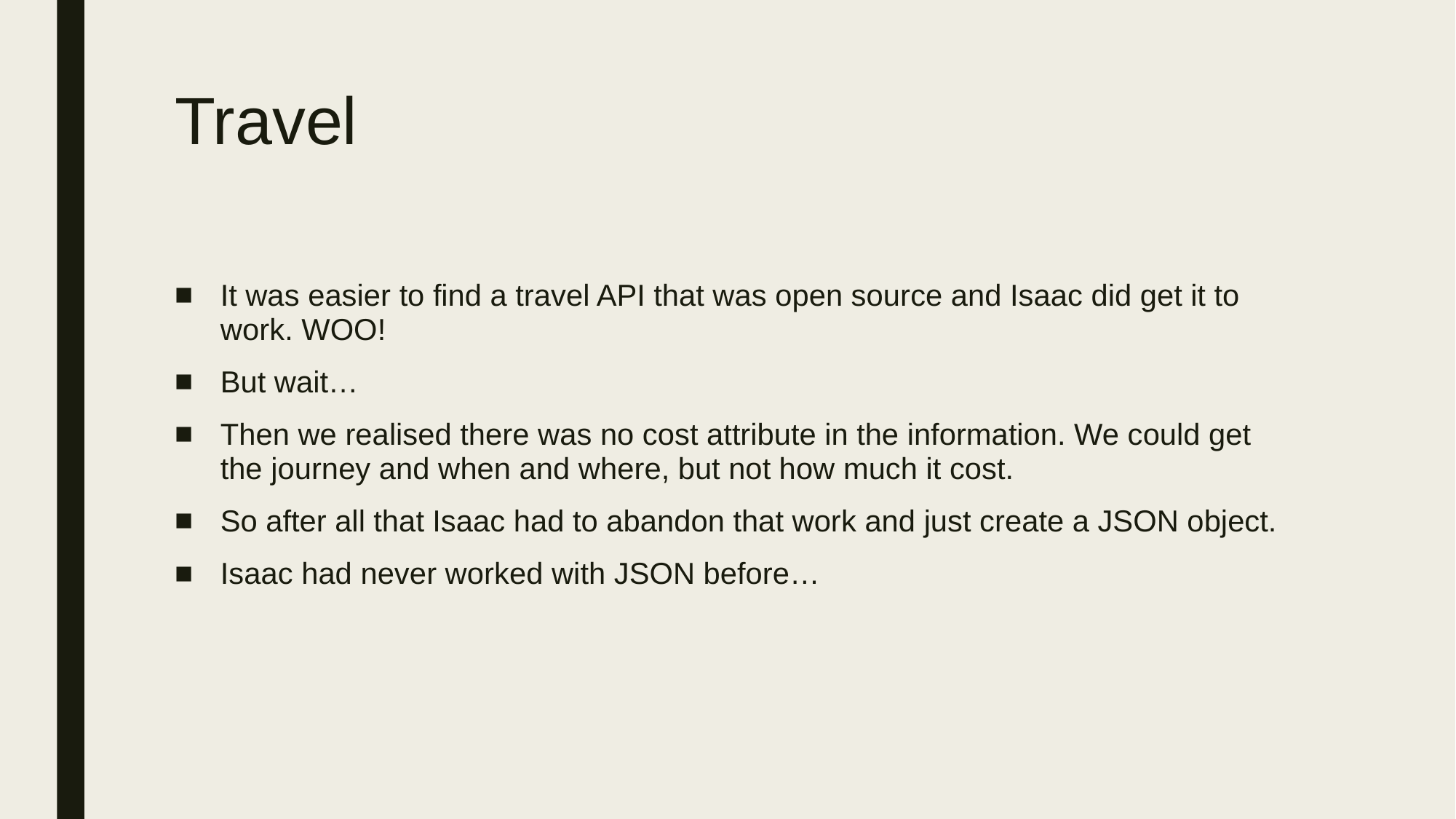

# Travel
It was easier to find a travel API that was open source and Isaac did get it to work. WOO!
But wait…
Then we realised there was no cost attribute in the information. We could get the journey and when and where, but not how much it cost.
So after all that Isaac had to abandon that work and just create a JSON object.
Isaac had never worked with JSON before…